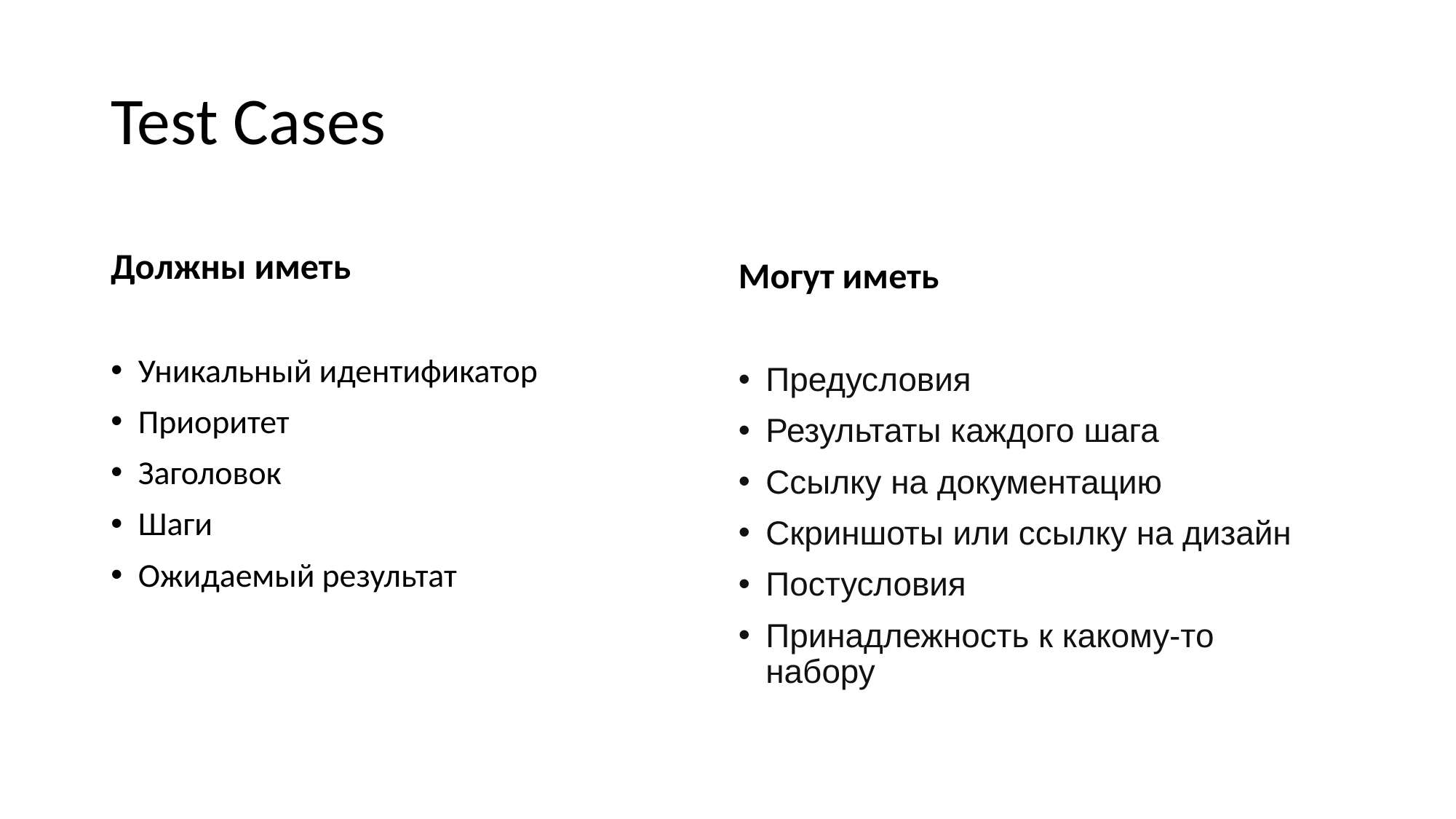

# Test Cases

Должны иметь

Уникальный идентификатор
Приоритет
Заголовок
Шаги
Ожидаемый результат

Могут иметь

Предусловия
Результаты каждого шага
Ссылку на документацию
Скриншоты или ссылку на дизайн
Постусловия
Принадлежность к какому-то набору